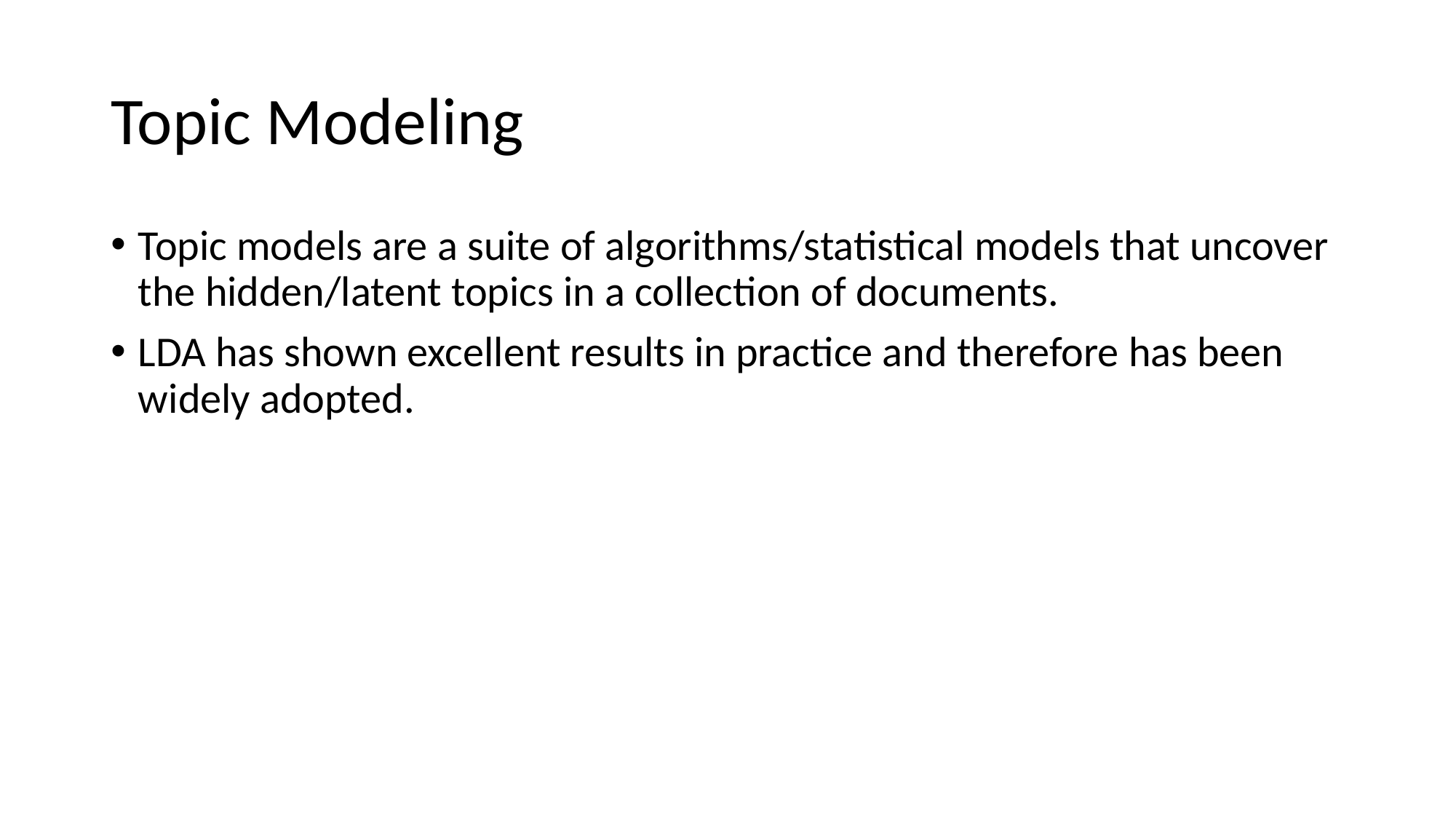

# Topic Modeling
Topic models are a suite of algorithms/statistical models that uncover the hidden/latent topics in a collection of documents.
LDA has shown excellent results in practice and therefore has been widely adopted.